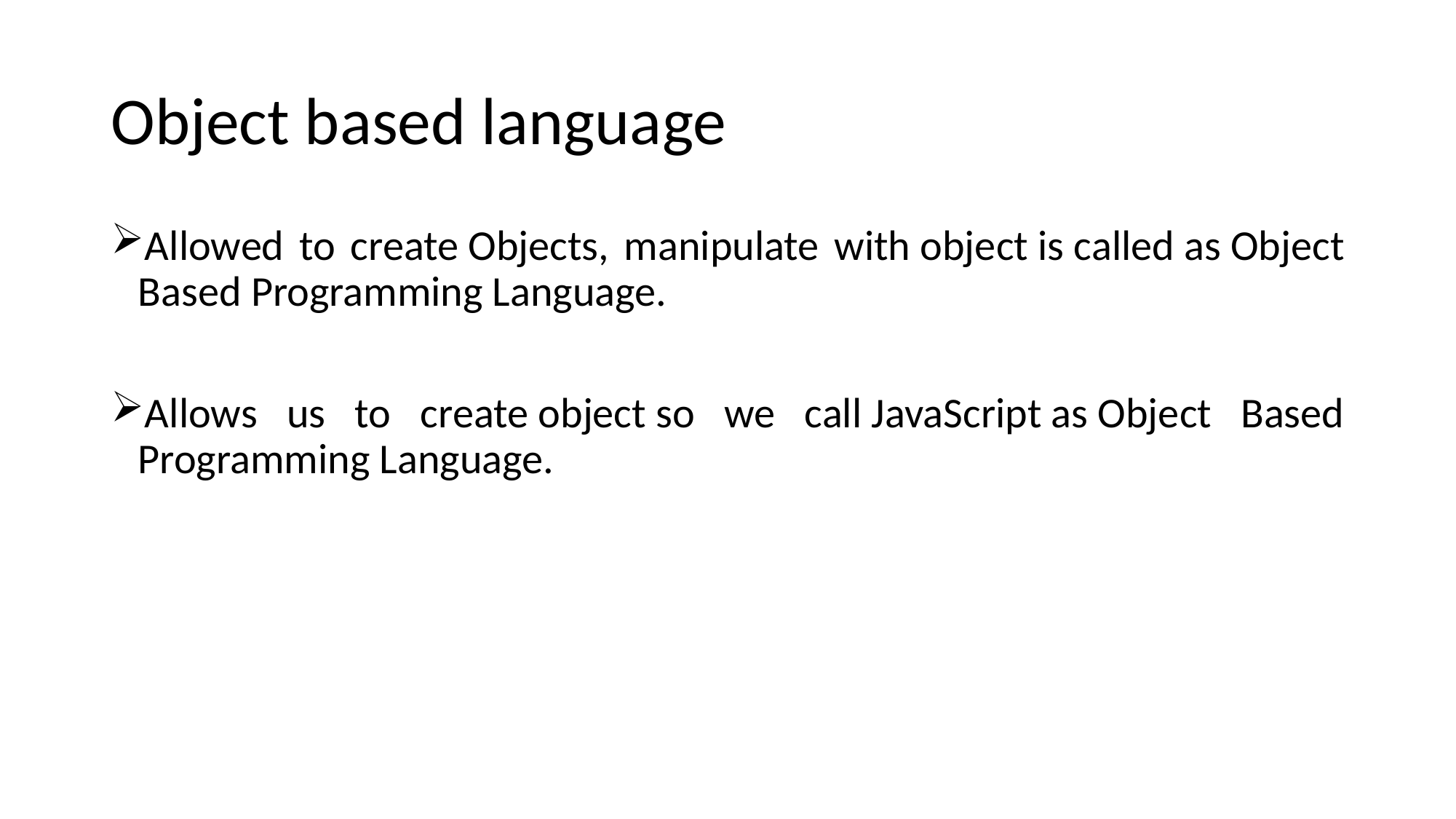

# Object based language
Allowed to create Objects, manipulate with object is called as Object Based Programming Language.

Allows us to create object so we call JavaScript as Object Based Programming Language.